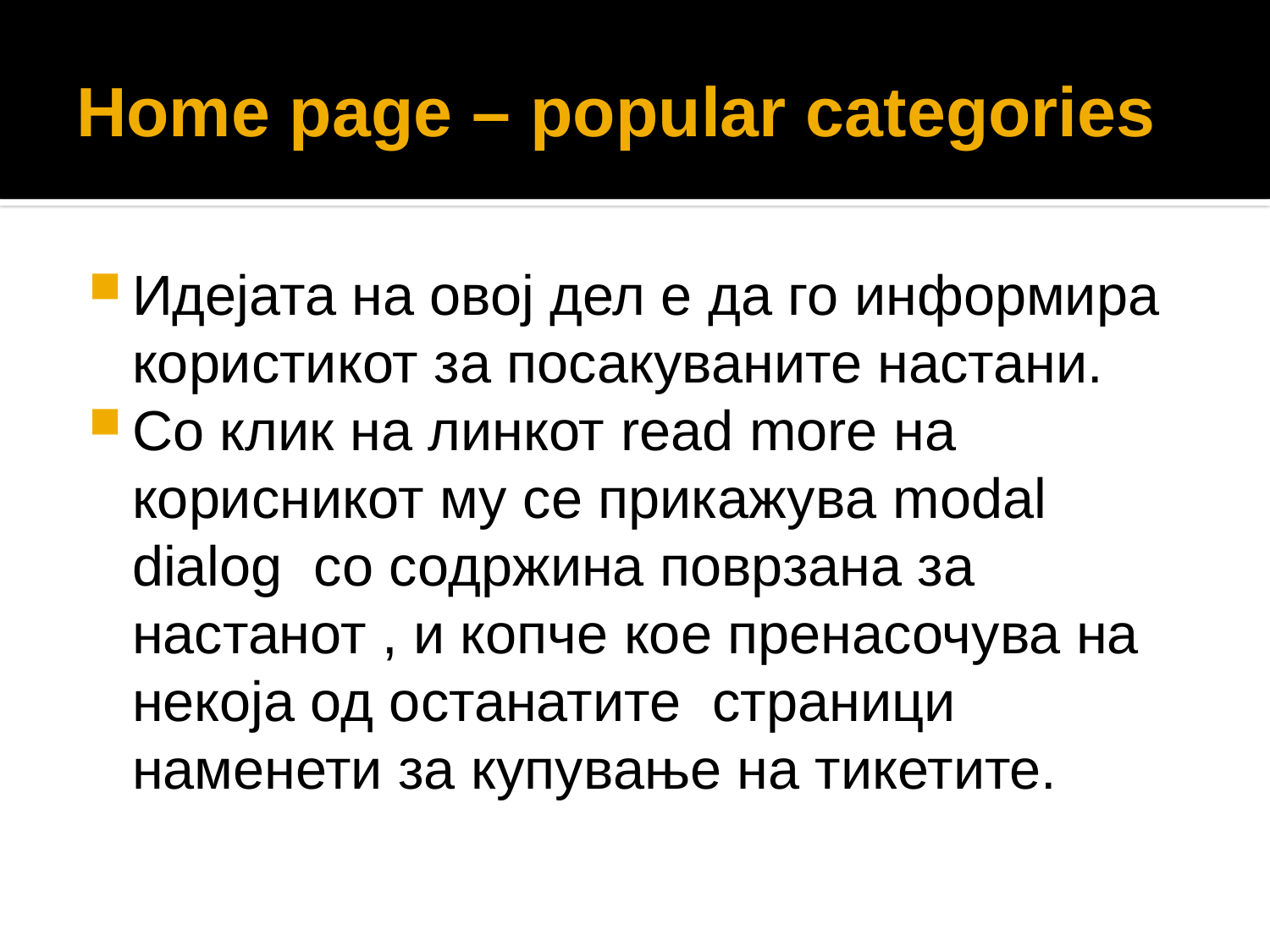

# Home page – popular categories
Идејата на овој дел е да го информира користикот за посакуваните настани.
Со клик на линкот read more на корисникот му се прикажува modal dialog  со содржина поврзана за настанот , и копче кое пренасочува на некоја од останатите  страници наменети за купување на тикетите.